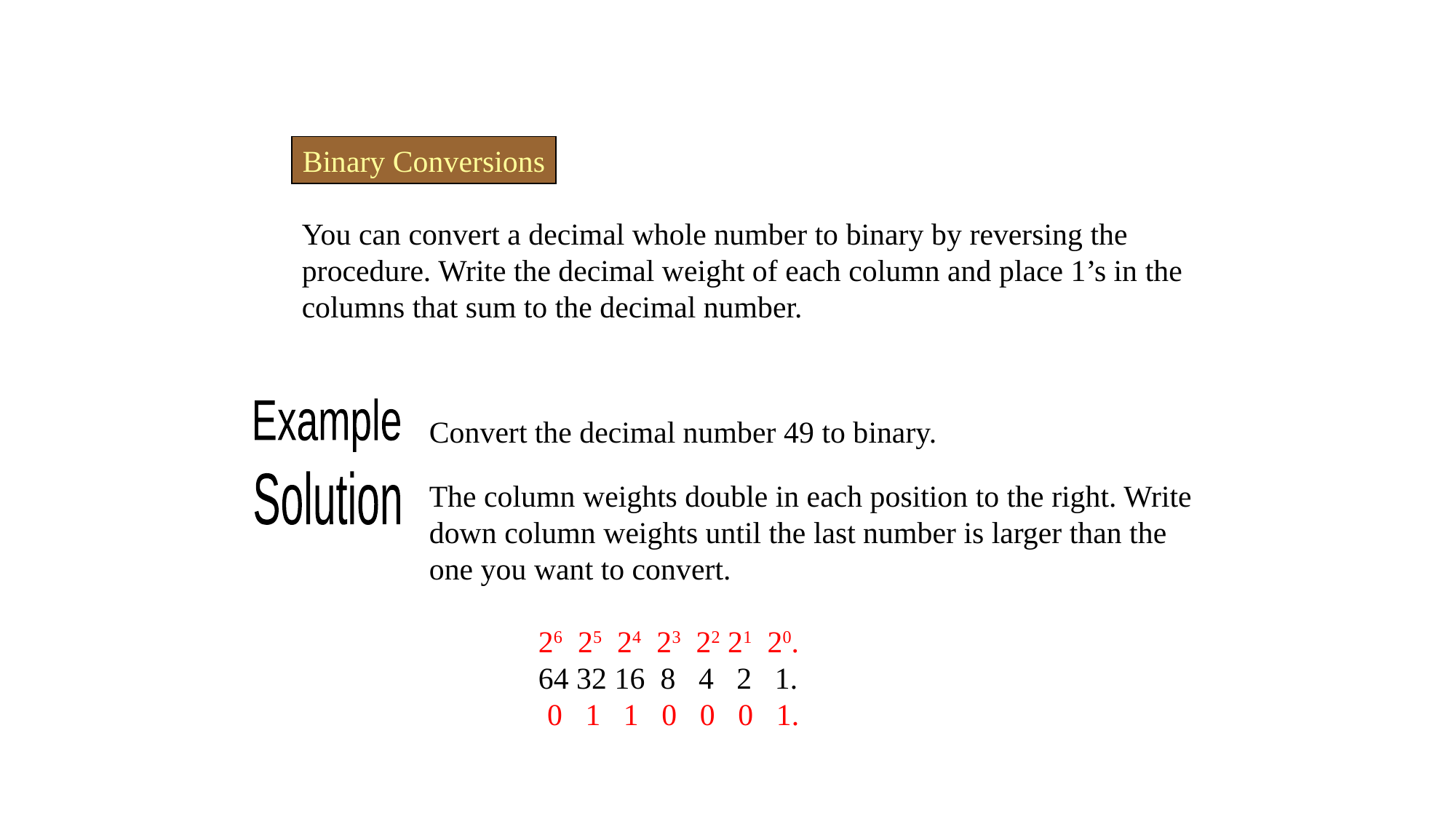

Binary Conversions
You can convert a decimal whole number to binary by reversing the procedure. Write the decimal weight of each column and place 1’s in the columns that sum to the decimal number.
Example
Convert the decimal number 49 to binary.
Solution
The column weights double in each position to the right. Write down column weights until the last number is larger than the one you want to convert.
26  25  24  23  22 21  20.
64 32 16  8   4   2   1.
0   1   1   0   0   0   1.